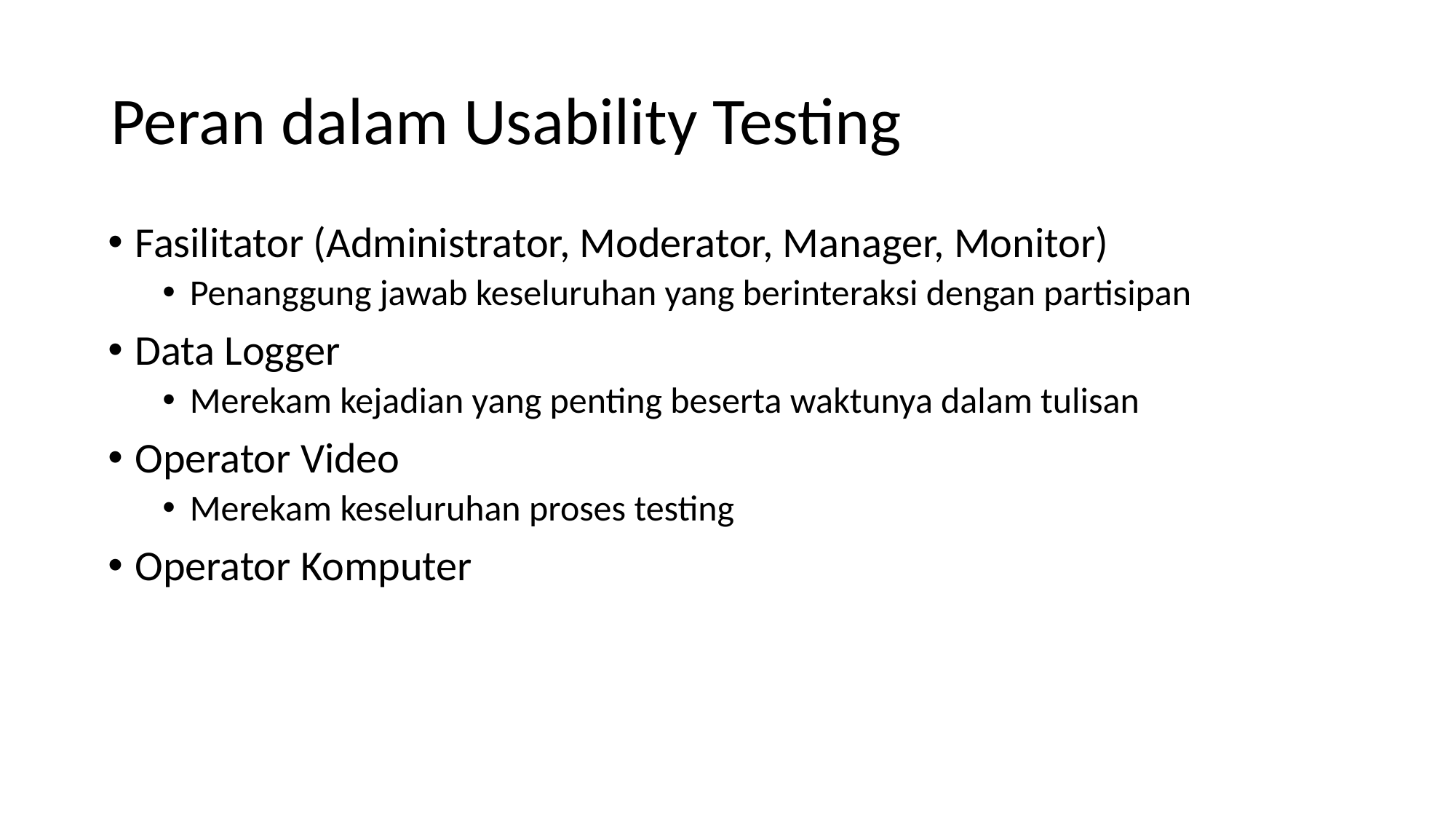

# Peran dalam Usability Testing
Fasilitator (Administrator, Moderator, Manager, Monitor)
Penanggung jawab keseluruhan yang berinteraksi dengan partisipan
Data Logger
Merekam kejadian yang penting beserta waktunya dalam tulisan
Operator Video
Merekam keseluruhan proses testing
Operator Komputer